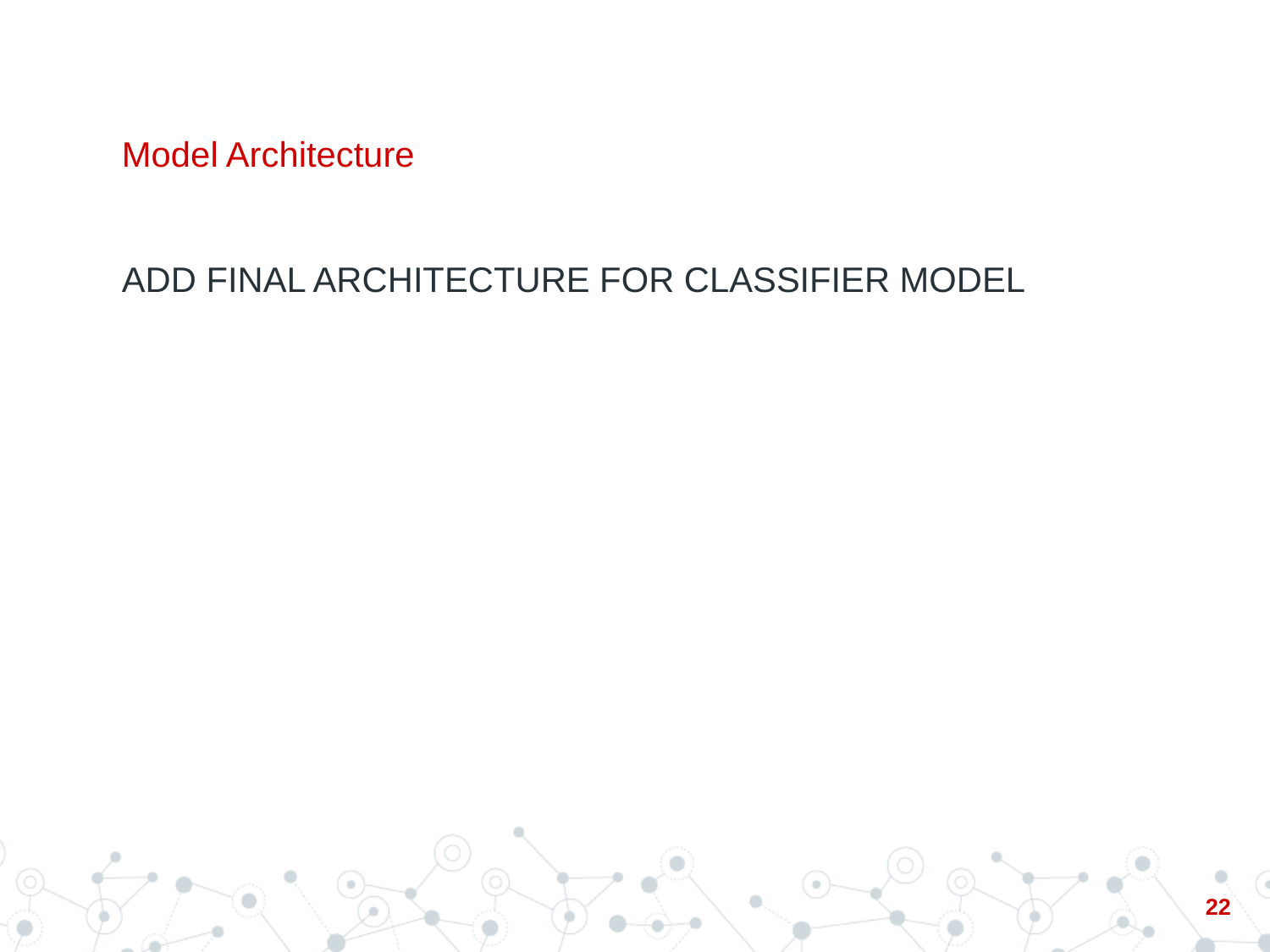

# Model Architecture
ADD FINAL ARCHITECTURE FOR CLASSIFIER MODEL
22